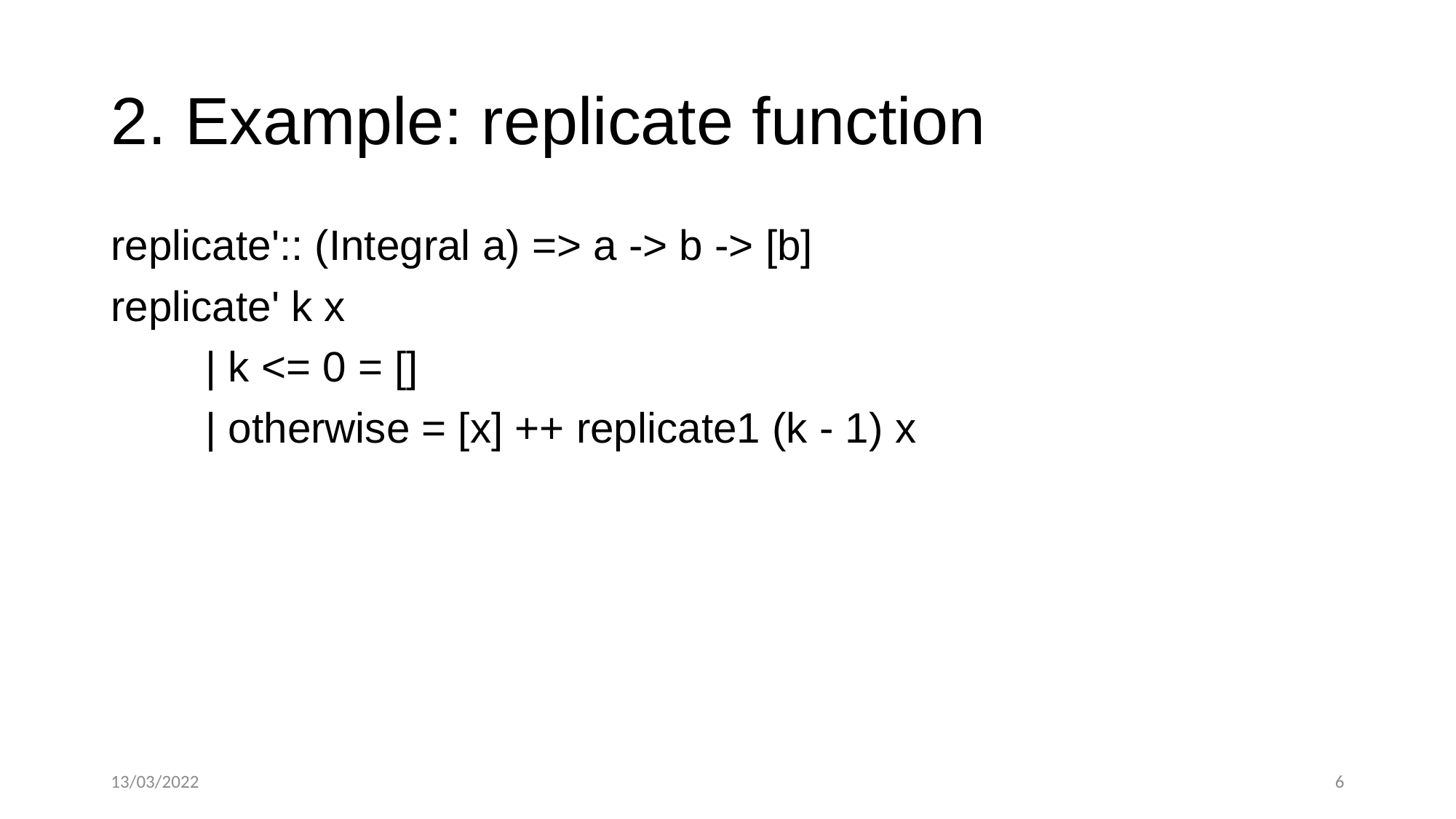

# 2. Example: replicate function
replicate':: (Integral a) => a -> b -> [b]
replicate' k x
        | k <= 0 = []
        | otherwise = [x] ++ replicate1 (k - 1) x
13/03/2022
6